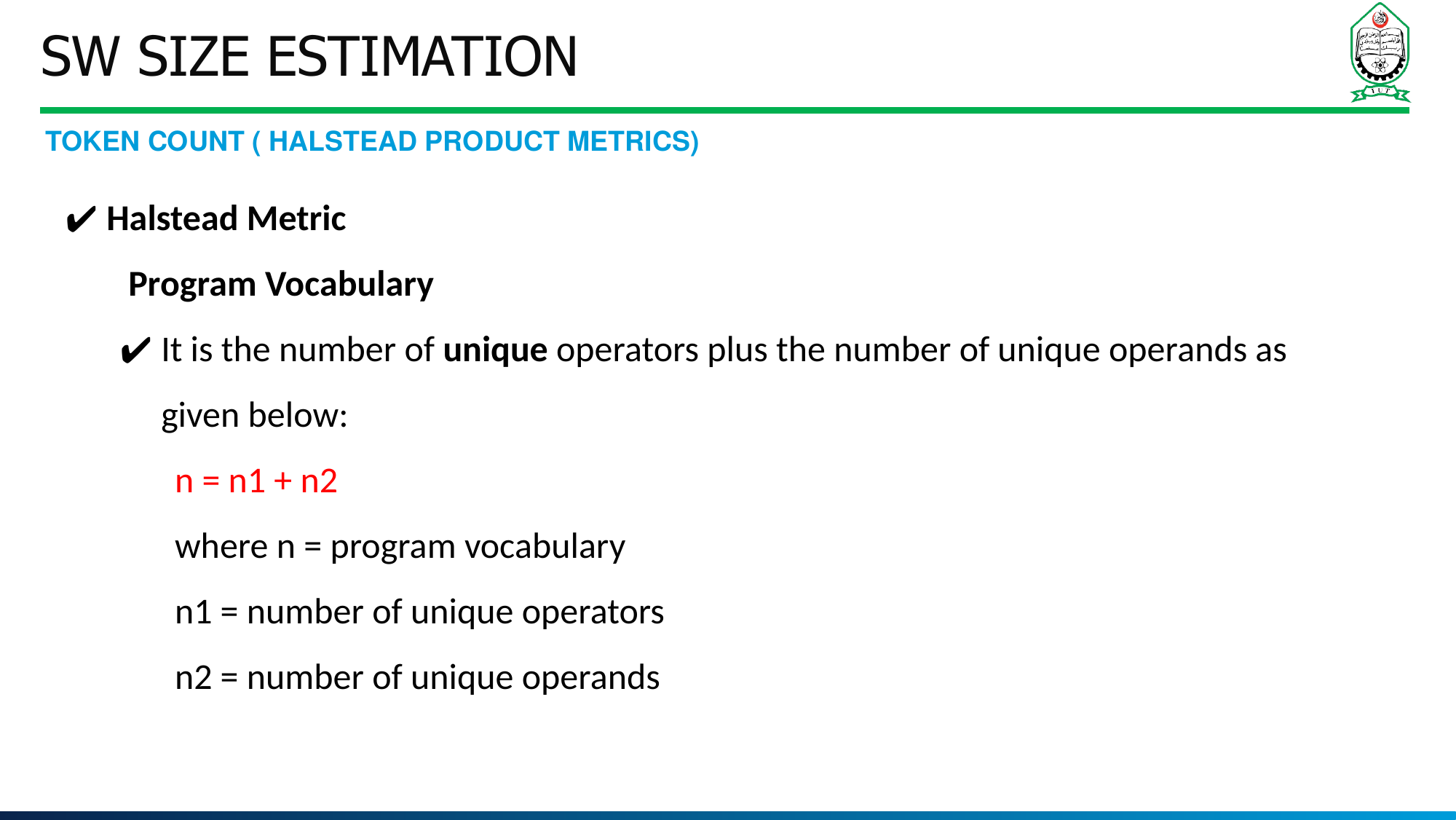

# SW Size Estimation
TOKEN COUNT ( HALSTEAD PRODUCT METRICS)
Halstead Metric
 Program Vocabulary
It is the number of unique operators plus the number of unique operands as given below:
n = n1 + n2
where n = program vocabulary
n1 = number of unique operators
n2 = number of unique operands